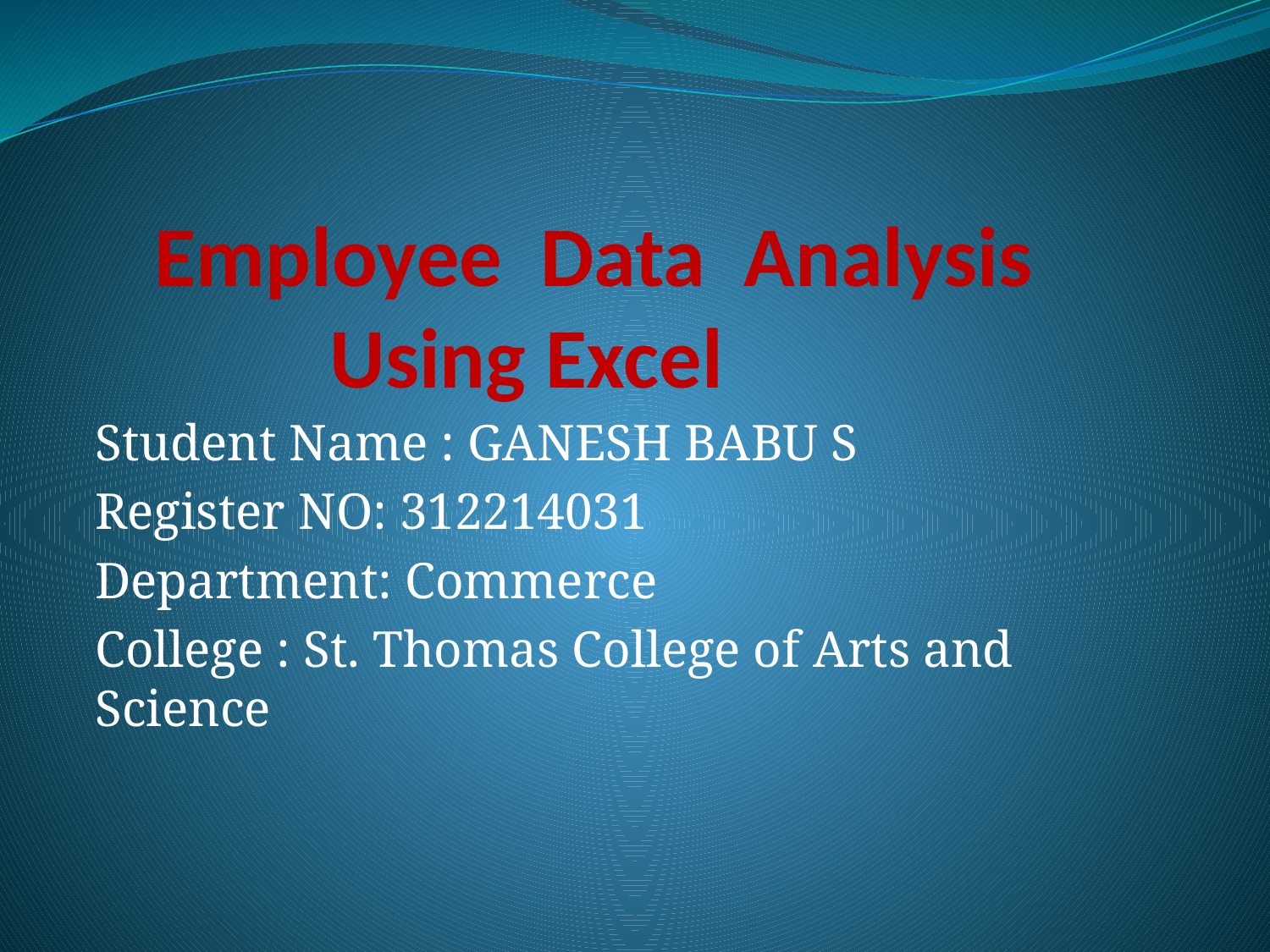

# Employee  Data  Analysis    Using Excel
Student Name : GANESH BABU S
Register NO: 312214031
Department: Commerce
College : St. Thomas College of Arts and Science